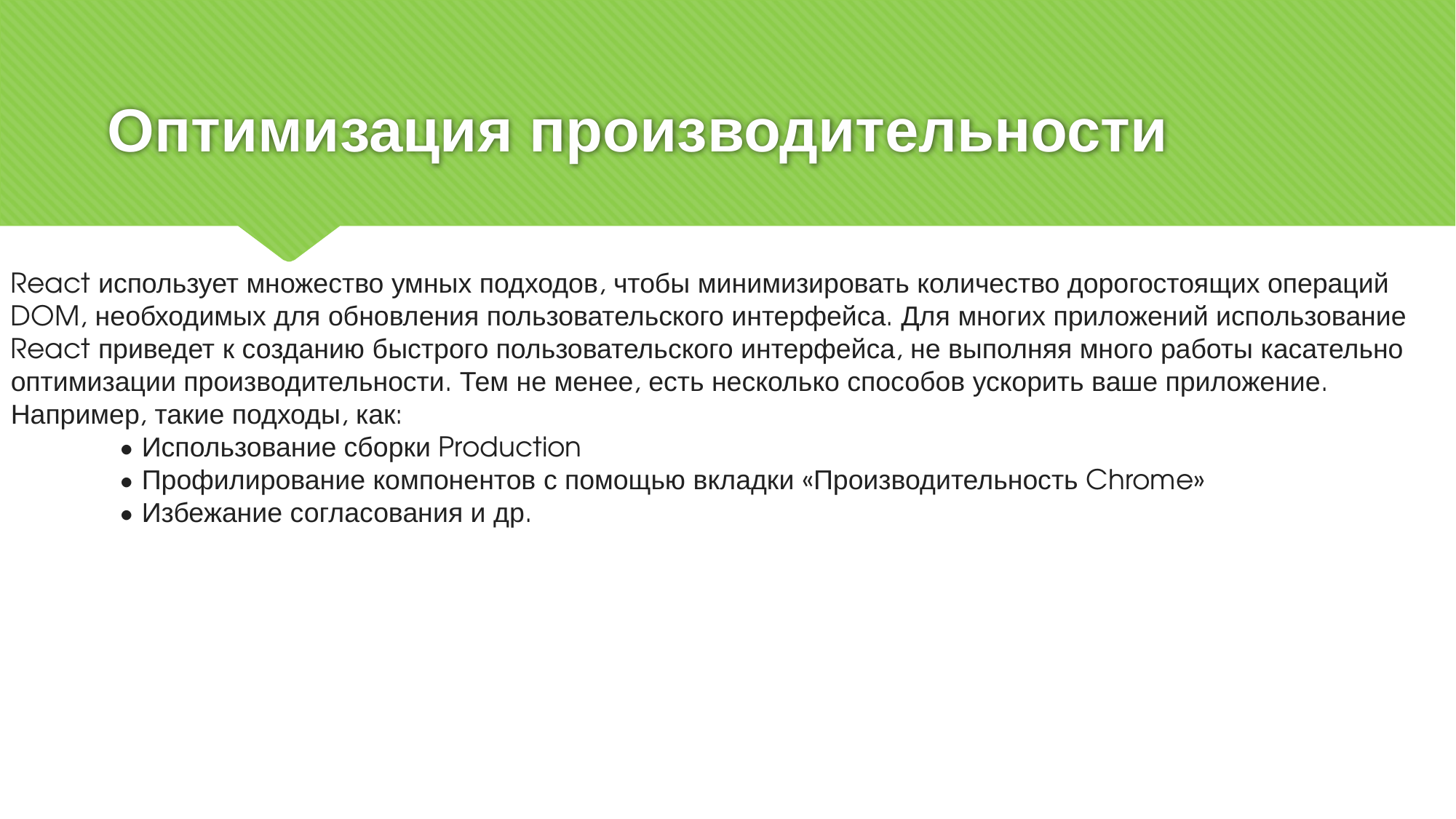

# Оптимизация производительности
React использует множество умных подходов, чтобы минимизировать количество дорогостоящих операций DOM, необходимых для обновления пользовательского интерфейса. Для многих приложений использование React приведет к созданию быстрого пользовательского интерфейса, не выполняя много работы касательно оптимизации производительности. Тем не менее, есть несколько способов ускорить ваше приложение.
Например, такие подходы, как:
	• Использование сборки Production
	• Профилирование компонентов с помощью вкладки «Производительность Chrome»
	• Избежание согласования и др.